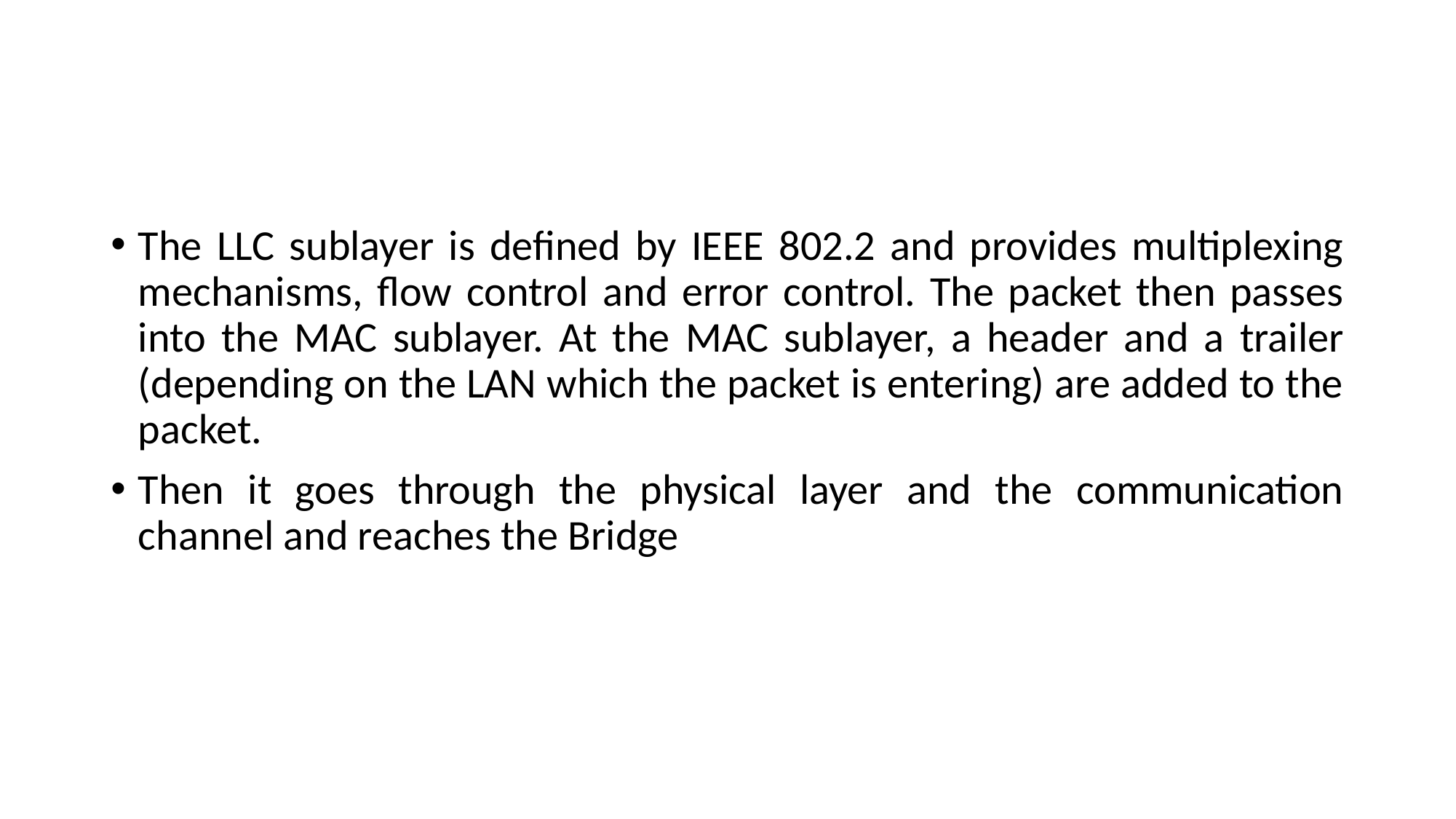

#
The LLC sublayer is defined by IEEE 802.2 and provides multiplexing mechanisms, flow control and error control. The packet then passes into the MAC sublayer. At the MAC sublayer, a header and a trailer (depending on the LAN which the packet is entering) are added to the packet.
Then it goes through the physical layer and the communication channel and reaches the Bridge